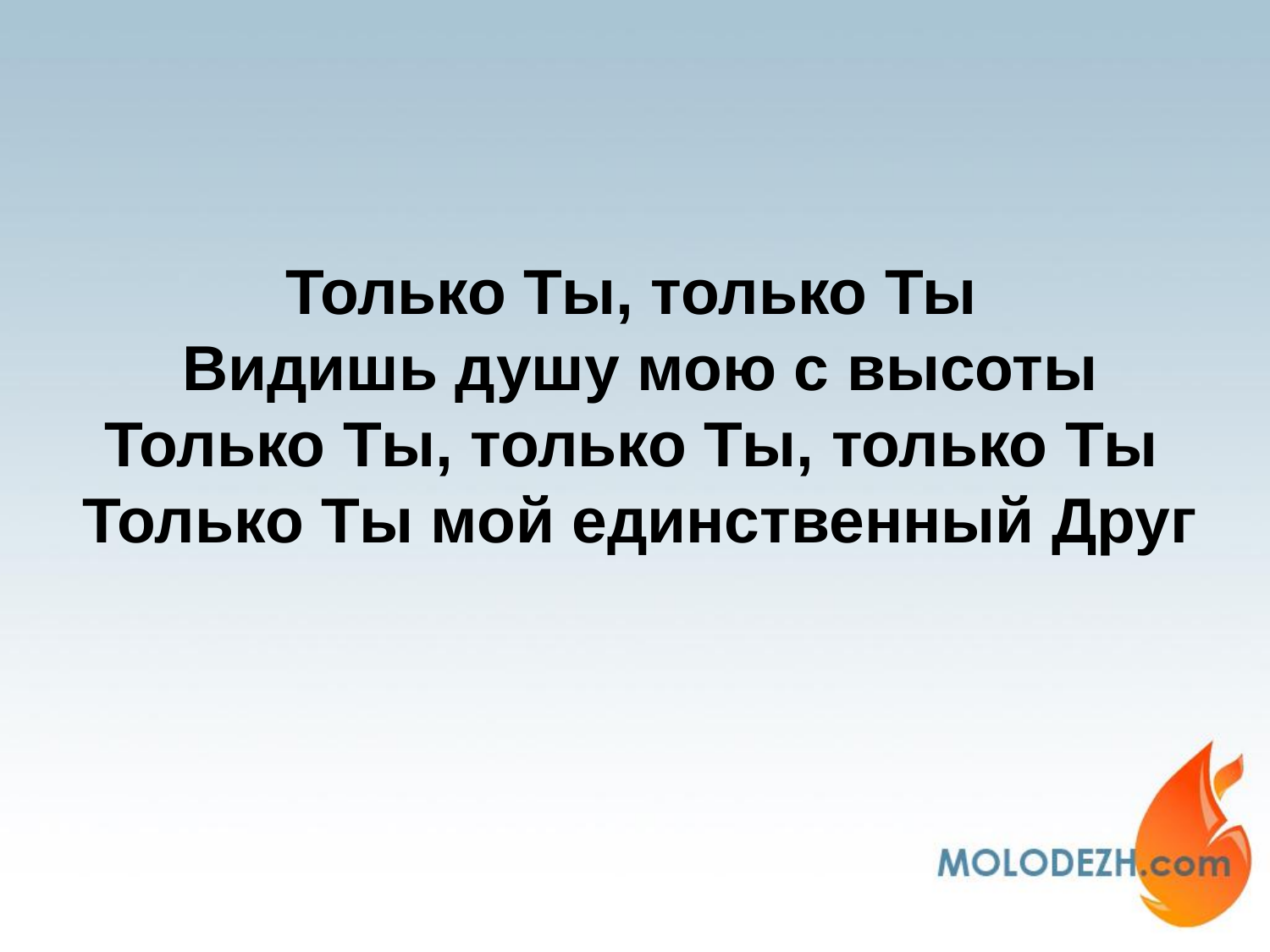

Только Ты, только Ты
Видишь душу мою с высоты
Только Ты, только Ты, только Ты
Только Ты мой единственный Друг